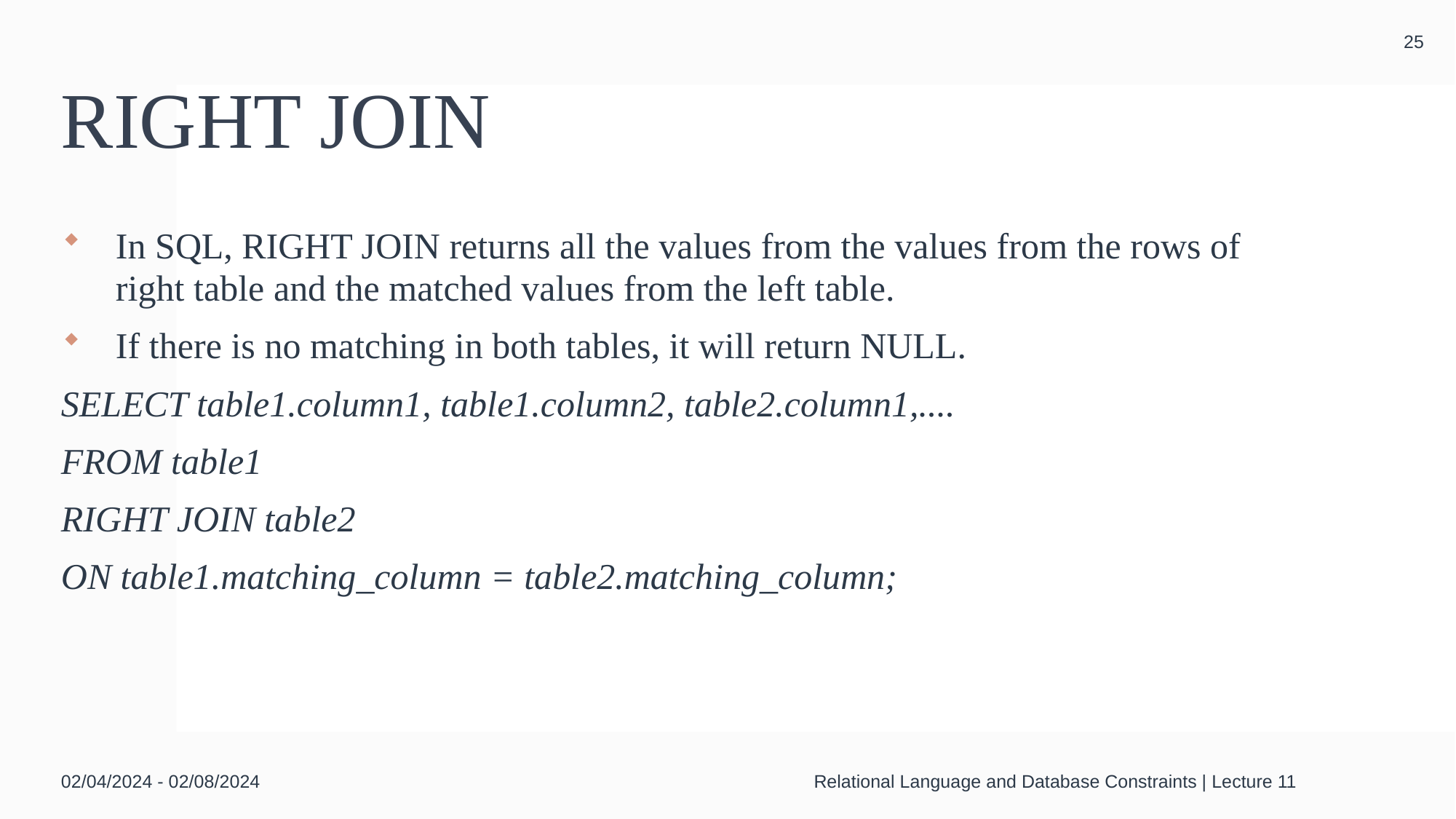

25
# RIGHT JOIN
In SQL, RIGHT JOIN returns all the values from the values from the rows of right table and the matched values from the left table.
If there is no matching in both tables, it will return NULL.
SELECT table1.column1, table1.column2, table2.column1,....
FROM table1
RIGHT JOIN table2
ON table1.matching_column = table2.matching_column;
02/04/2024 - 02/08/2024
Relational Language and Database Constraints | Lecture 11